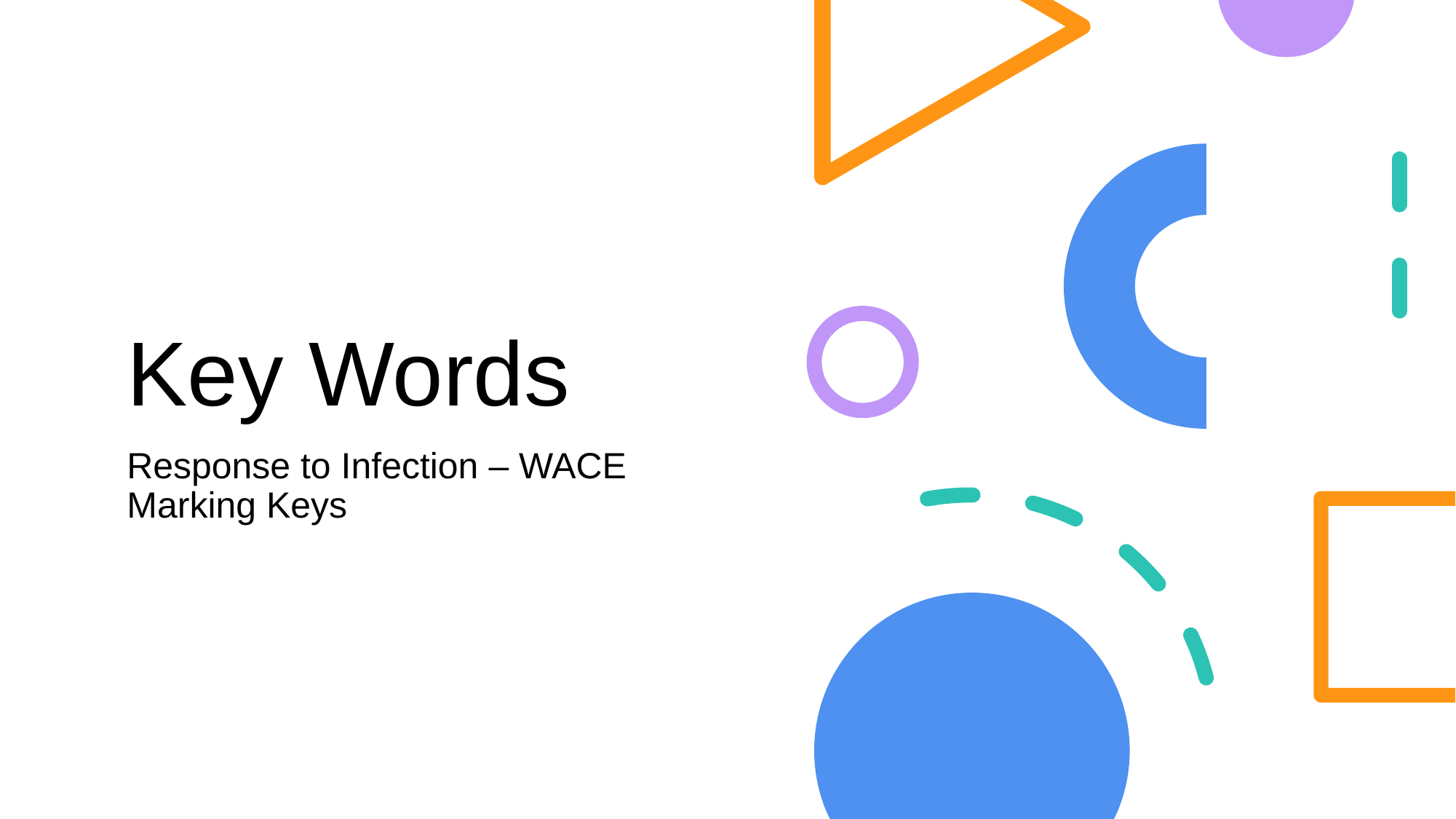

# Key Words

Response to Infection – WACE Marking Keys